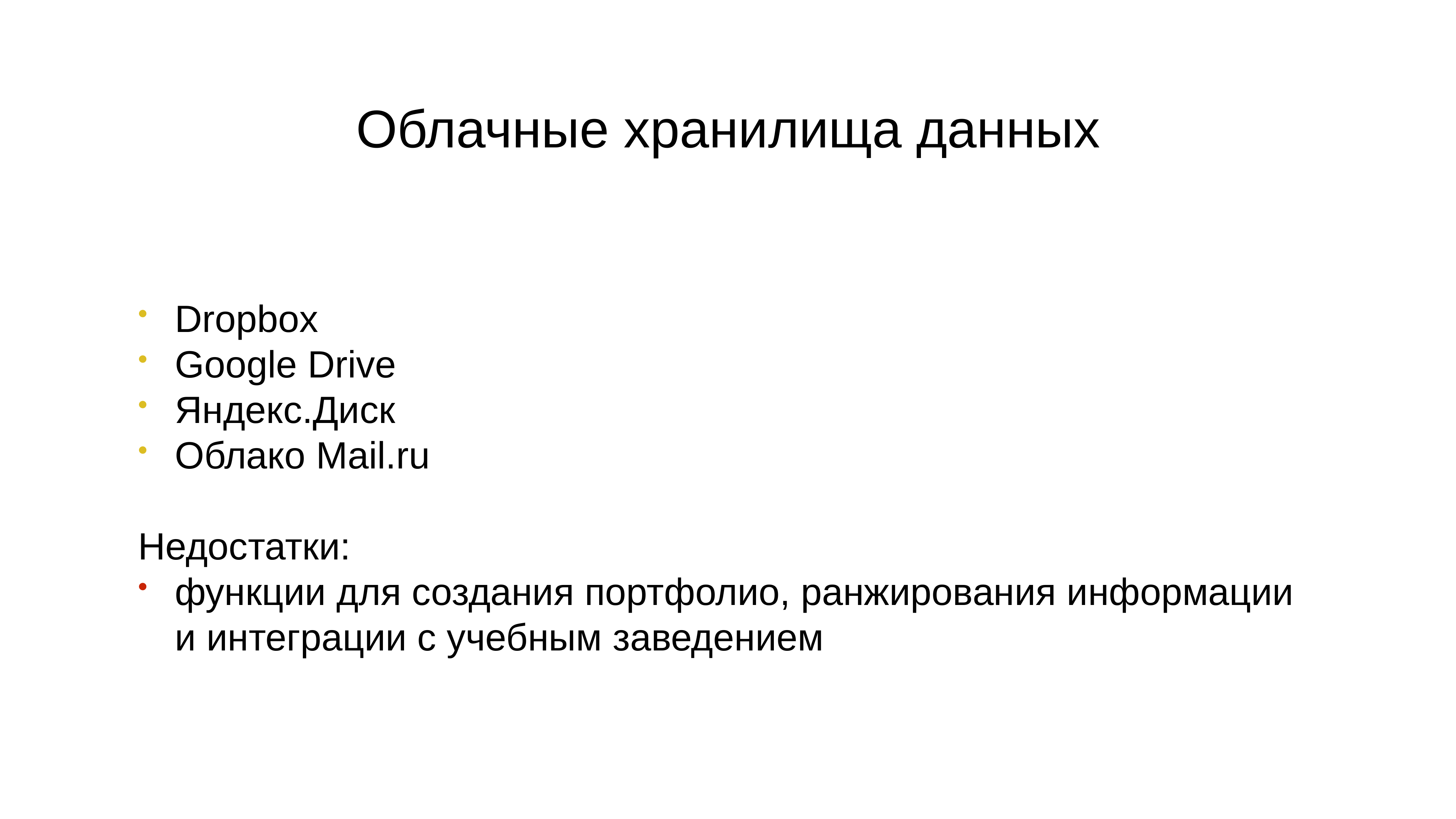

# Облачные хранилища данных
Dropbox
Google Drive
Яндекс.Диск
Облако Mail.ru

Недостатки:
функции для создания портфолио, ранжирования информации и интеграции с учебным заведением